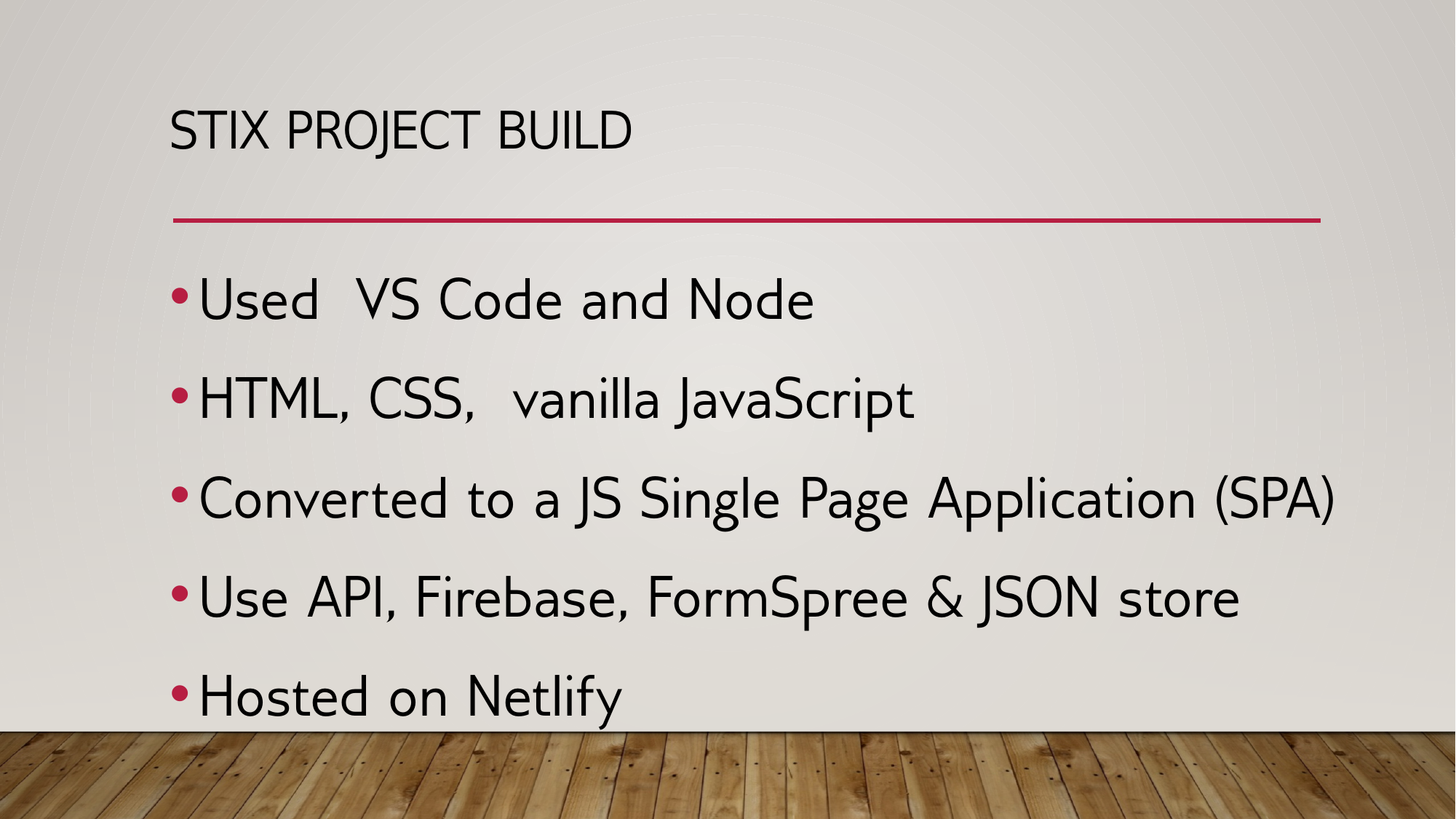

# STIX Project Build
Used  VS Code and Node
HTML, CSS,  vanilla JavaScript
Converted to a JS Single Page Application (SPA)
Use API, Firebase, FormSpree & JSON store
Hosted on Netlify